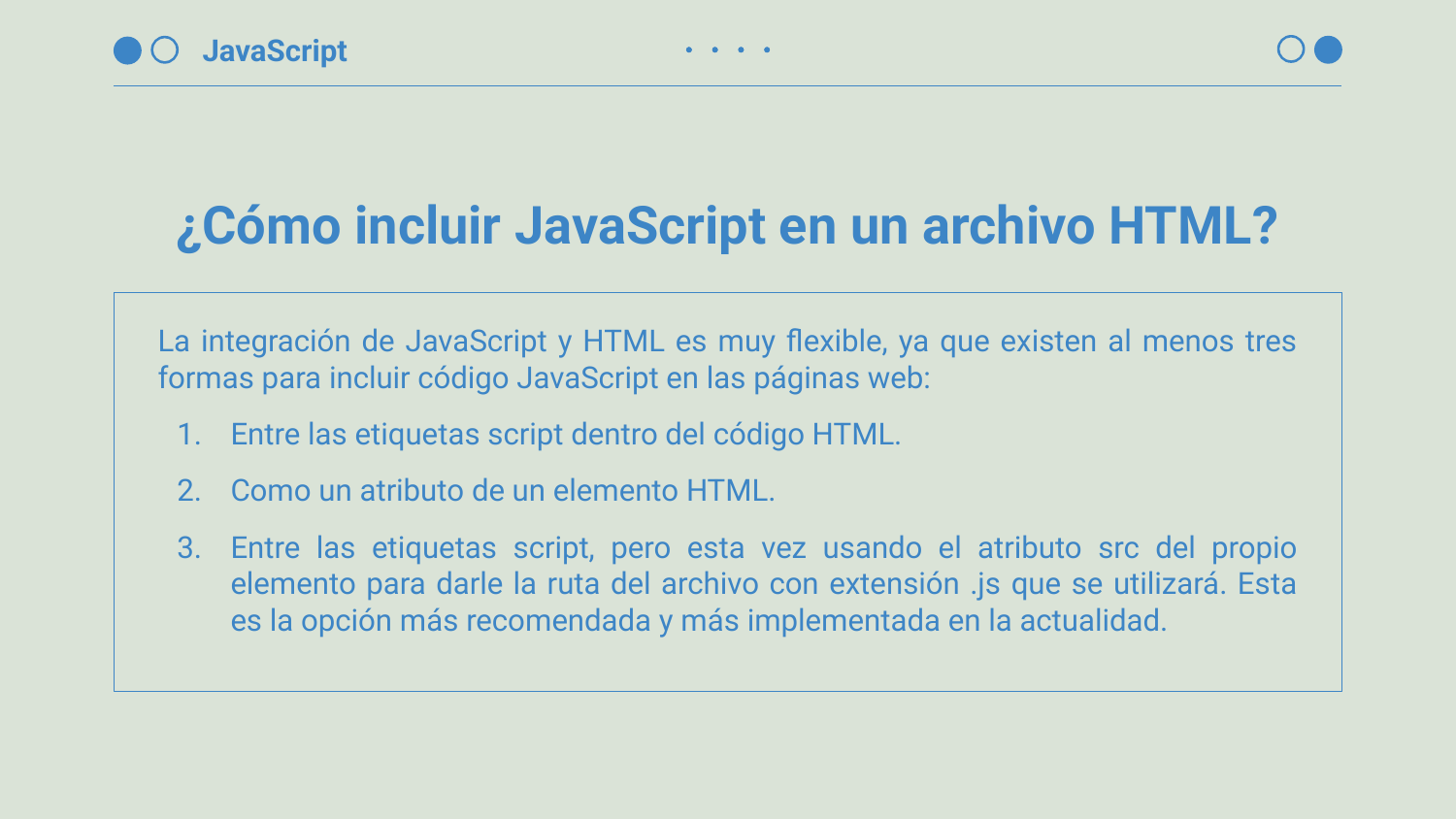

# ¿Cómo incluir JavaScript en un archivo HTML?
La integración de JavaScript y HTML es muy flexible, ya que existen al menos tres formas para incluir código JavaScript en las páginas web:
Entre las etiquetas script dentro del código HTML.
Como un atributo de un elemento HTML.
Entre las etiquetas script, pero esta vez usando el atributo src del propio elemento para darle la ruta del archivo con extensión .js que se utilizará. Esta es la opción más recomendada y más implementada en la actualidad.